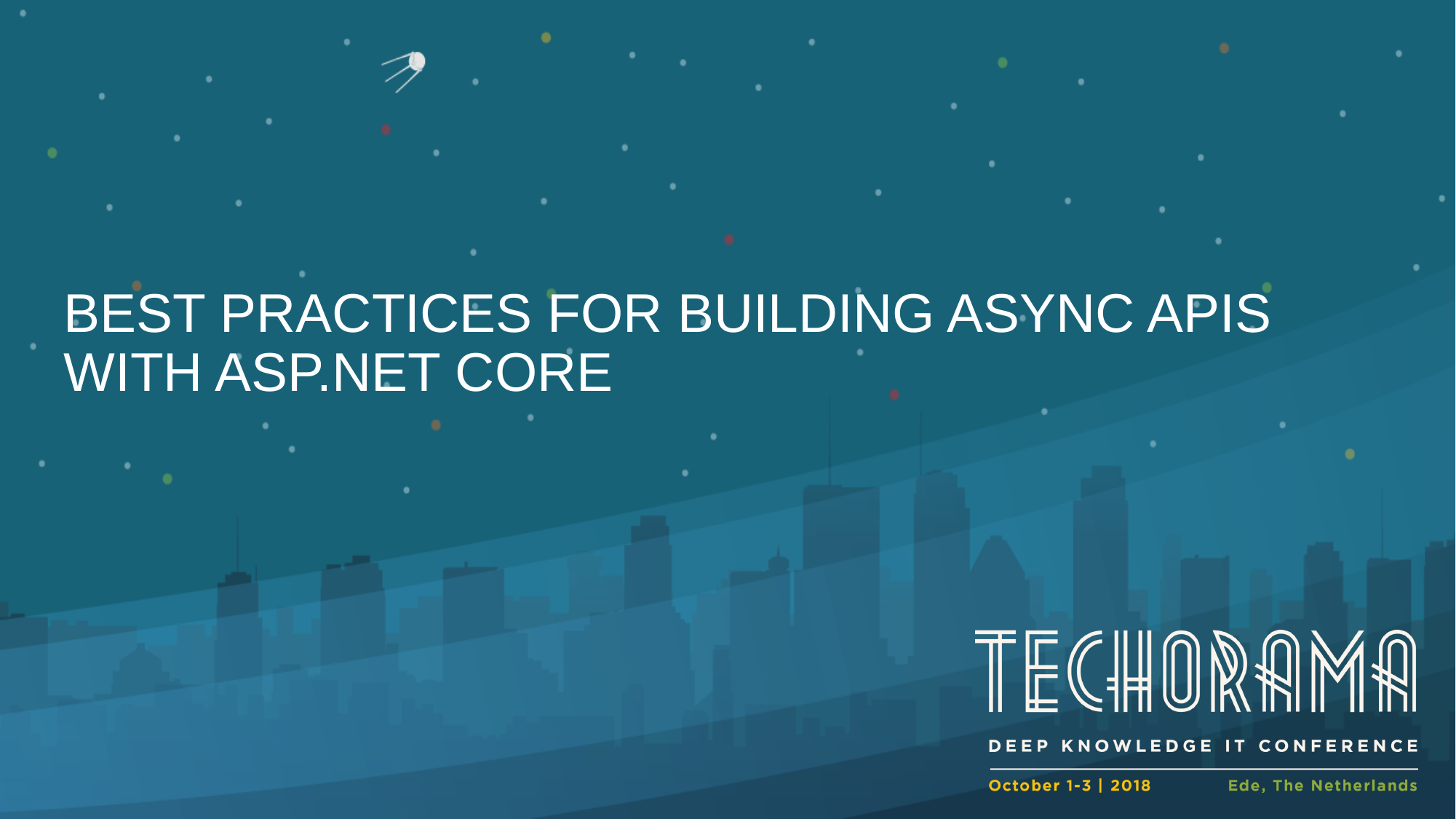

# Best practices for building Async APIs with ASP.NET Core